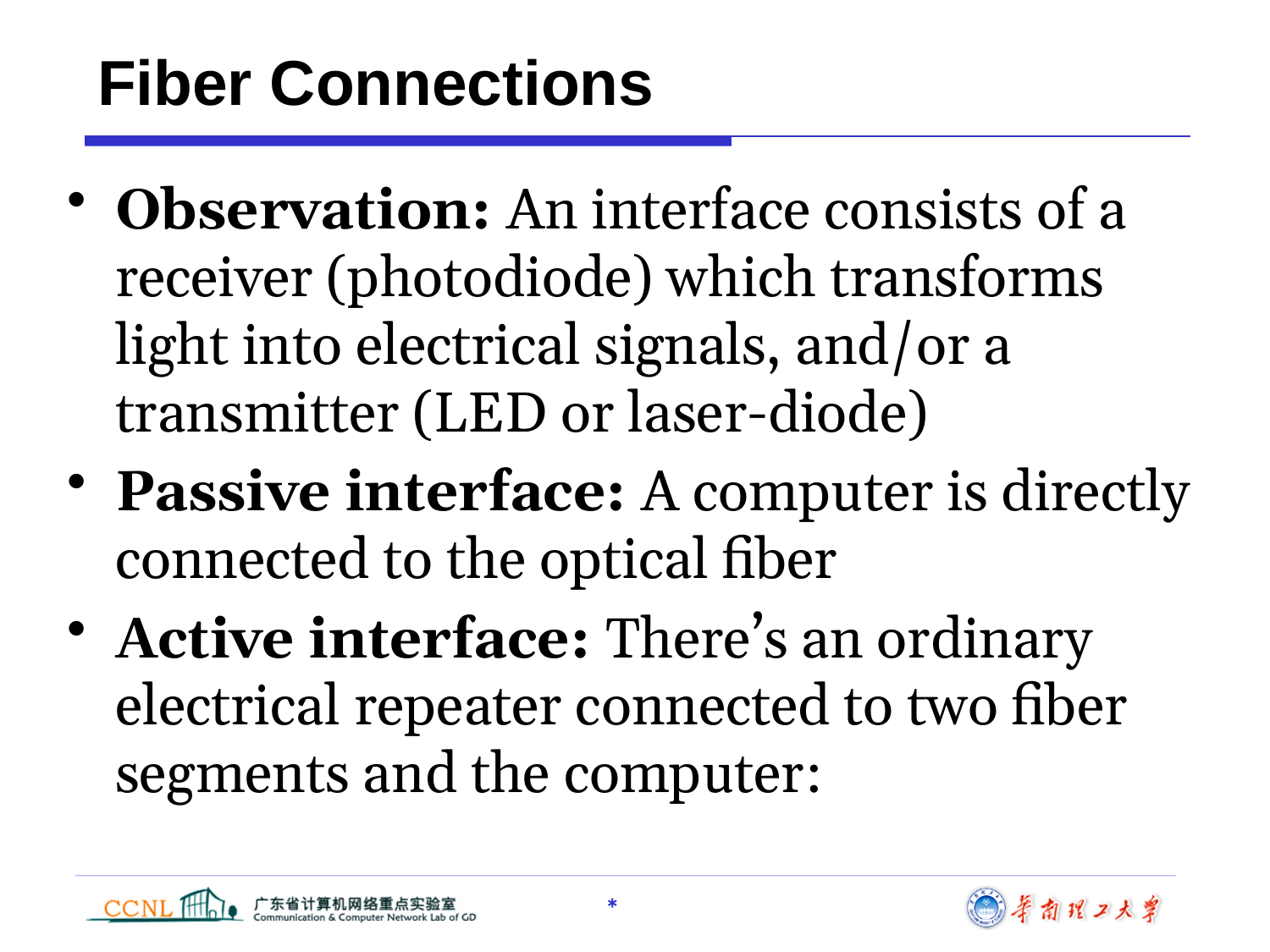

# Fiber Connections
Observation: An interface consists of a receiver (photodiode) which transforms light into electrical signals, and/or a transmitter (LED or laser-diode)
Passive interface: A computer is directly connected to the optical fiber
Active interface: There’s an ordinary electrical repeater connected to two fiber segments and the computer: